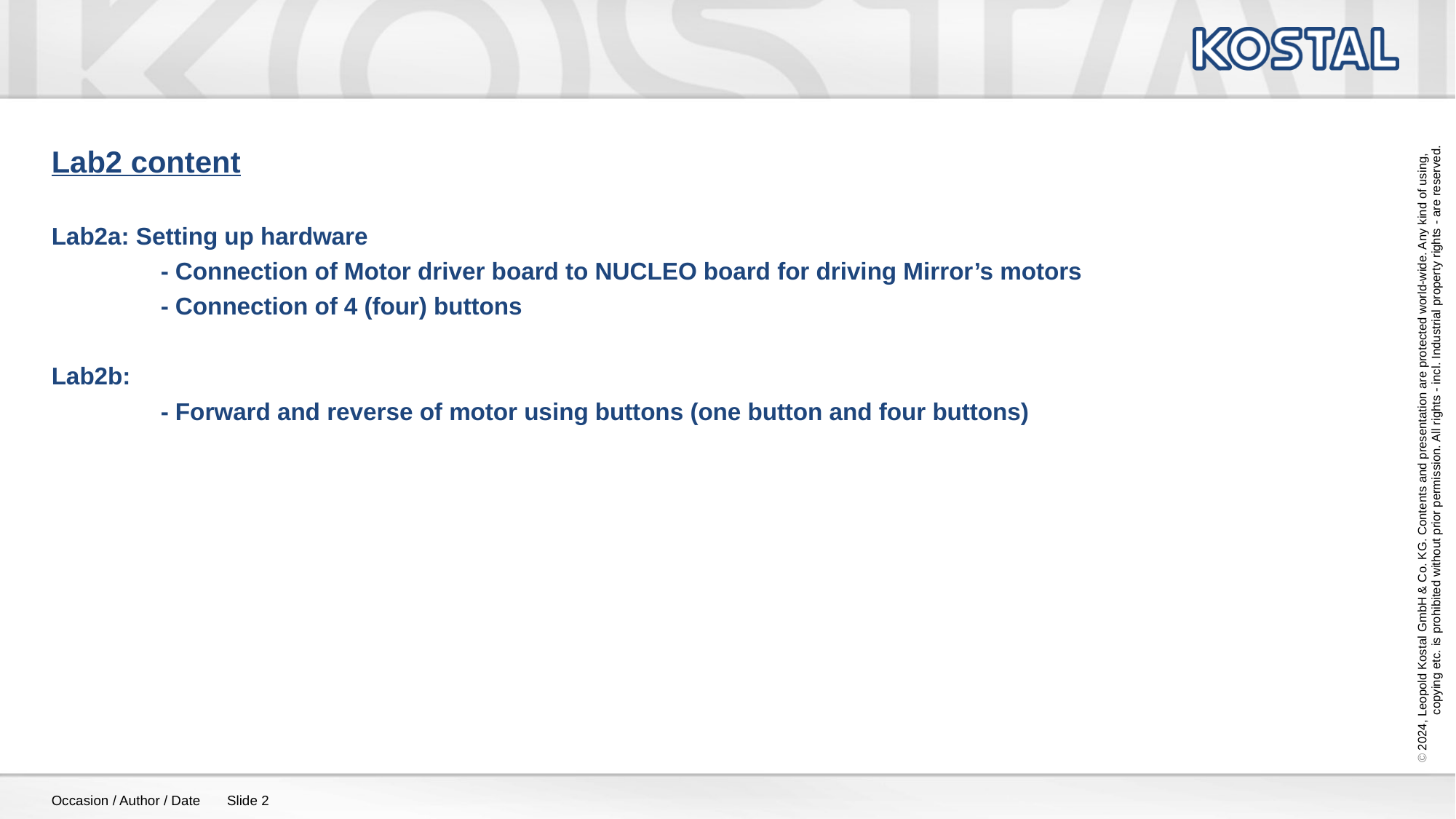

#
Lab2 content

Lab2a: Setting up hardware
	- Connection of Motor driver board to NUCLEO board for driving Mirror’s motors
	- Connection of 4 (four) buttons

Lab2b:
	- Forward and reverse of motor using buttons (one button and four buttons)